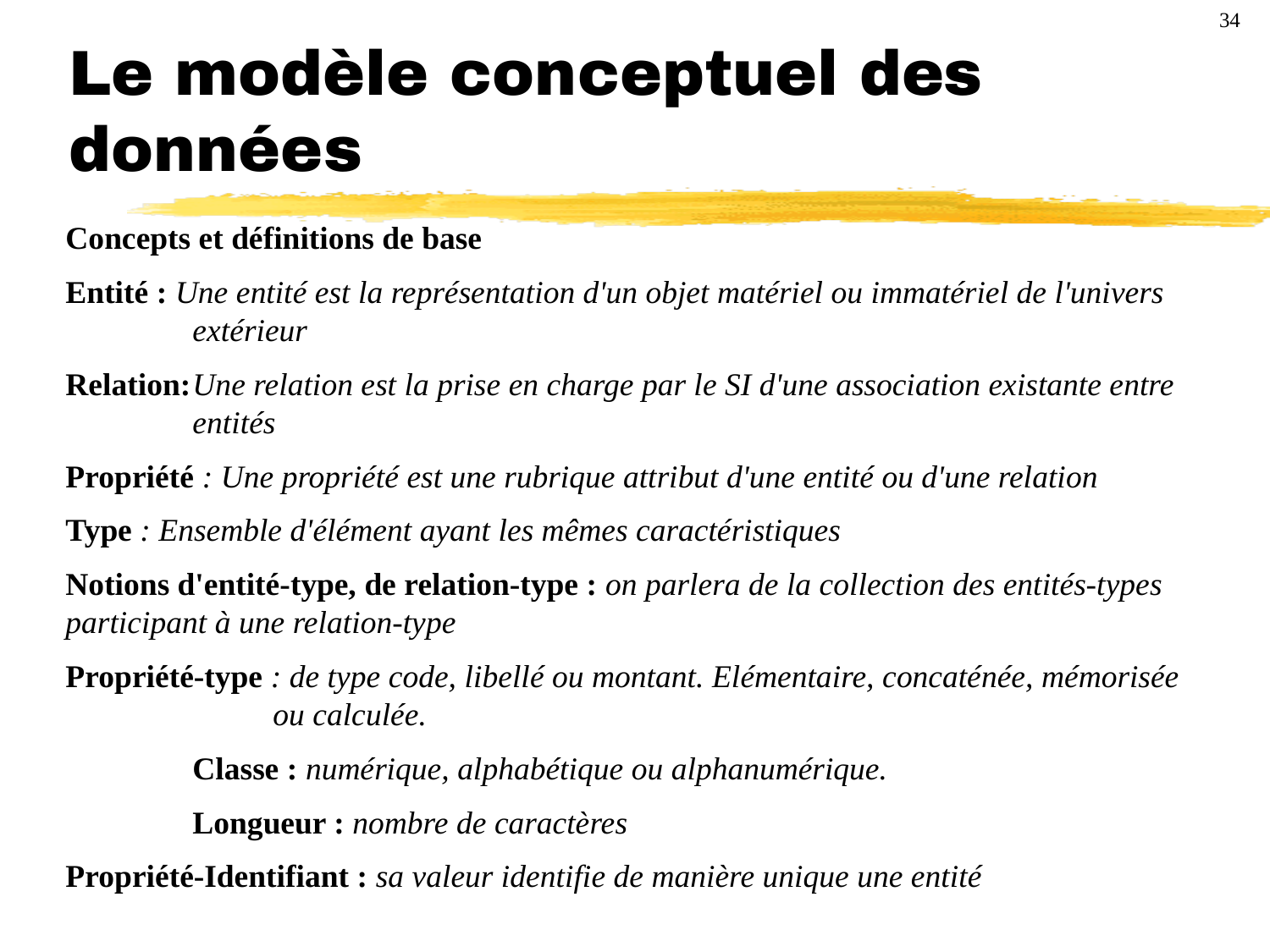

34
# Le modèle conceptuel des données
Concepts et définitions de base
Entité : Une entité est la représentation d'un objet matériel ou immatériel de l'univers 	extérieur
Relation:	Une relation est la prise en charge par le SI d'une association existante entre 	entités
Propriété : Une propriété est une rubrique attribut d'une entité ou d'une relation
Type : Ensemble d'élément ayant les mêmes caractéristiques
Notions d'entité-type, de relation-type : on parlera de la collection des entités-types participant à une relation-type
Propriété-type : de type code, libellé ou montant. Elémentaire, concaténée, mémorisée 	          ou calculée.
	Classe : numérique, alphabétique ou alphanumérique.
	Longueur : nombre de caractères
Propriété-Identifiant : sa valeur identifie de manière unique une entité